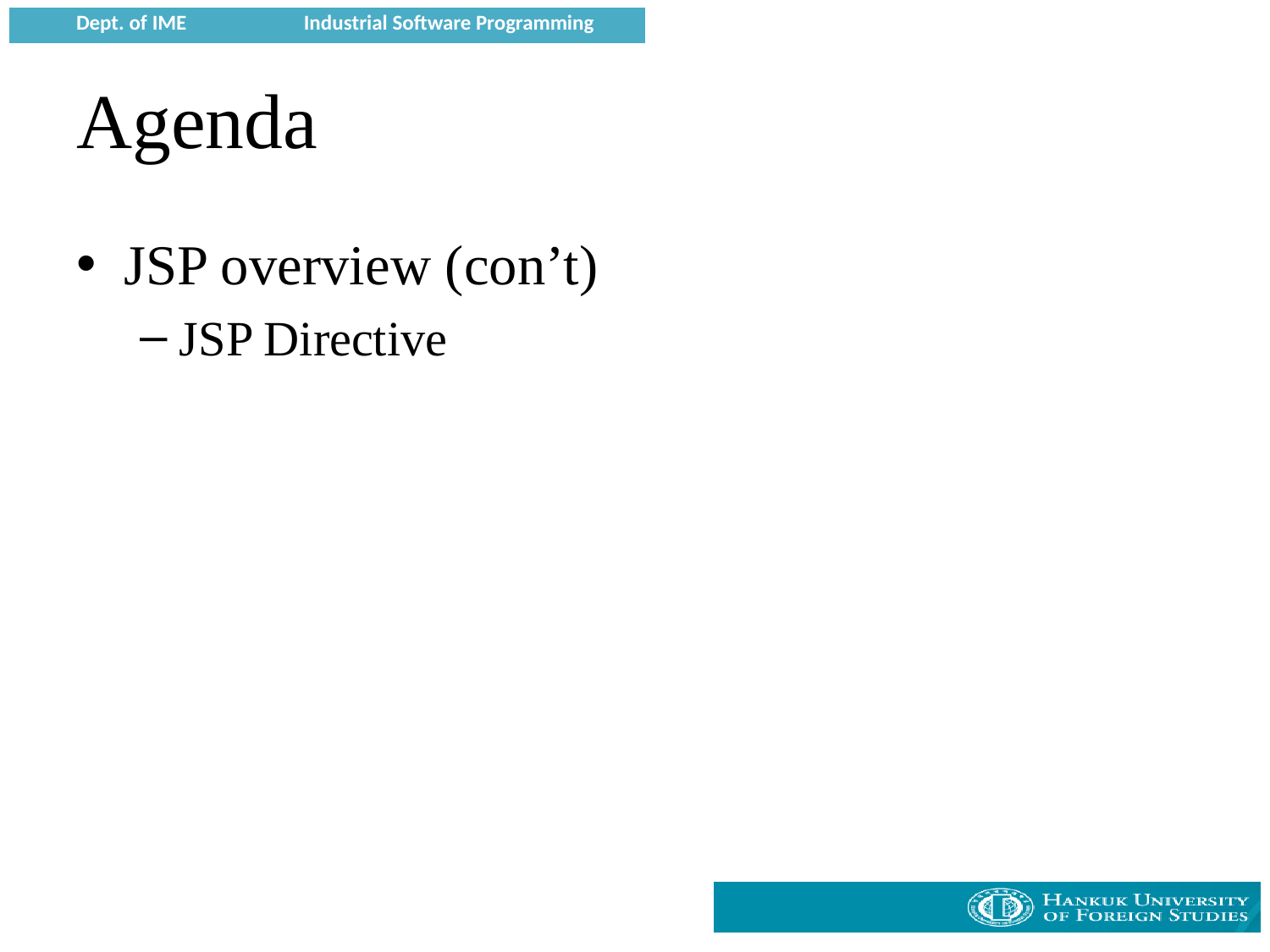

# Agenda
JSP overview (con’t)
JSP Directive